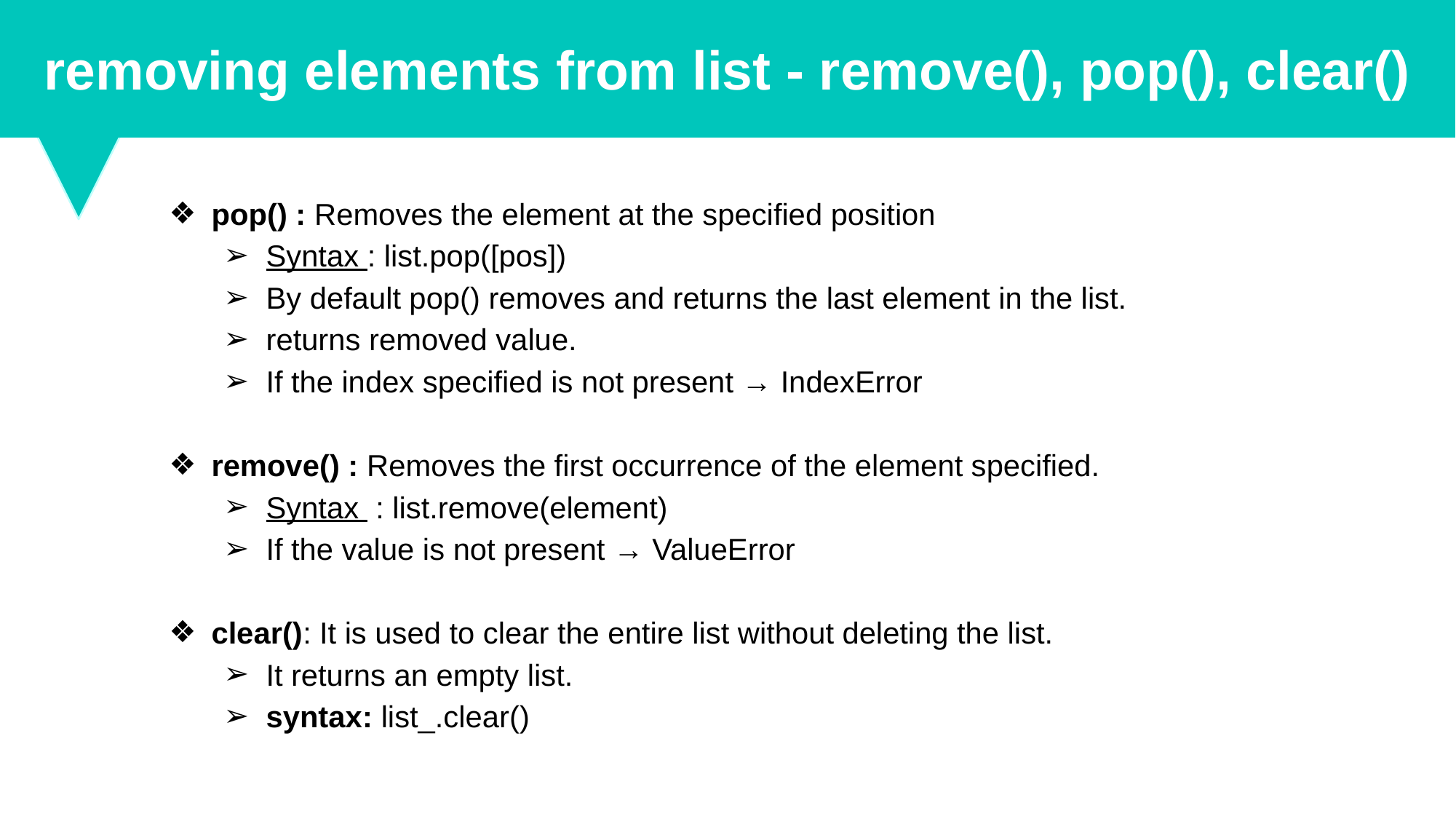

removing elements from list - remove(), pop(), clear()

pop() : Removes the element at the specified position
Syntax : list.pop([pos])
By default pop() removes and returns the last element in the list.
returns removed value.
If the index specified is not present → IndexError

remove() : Removes the first occurrence of the element specified.
Syntax  : list.remove(element)
If the value is not present → ValueError

clear(): It is used to clear the entire list without deleting the list.
It returns an empty list.
syntax: list_.clear()